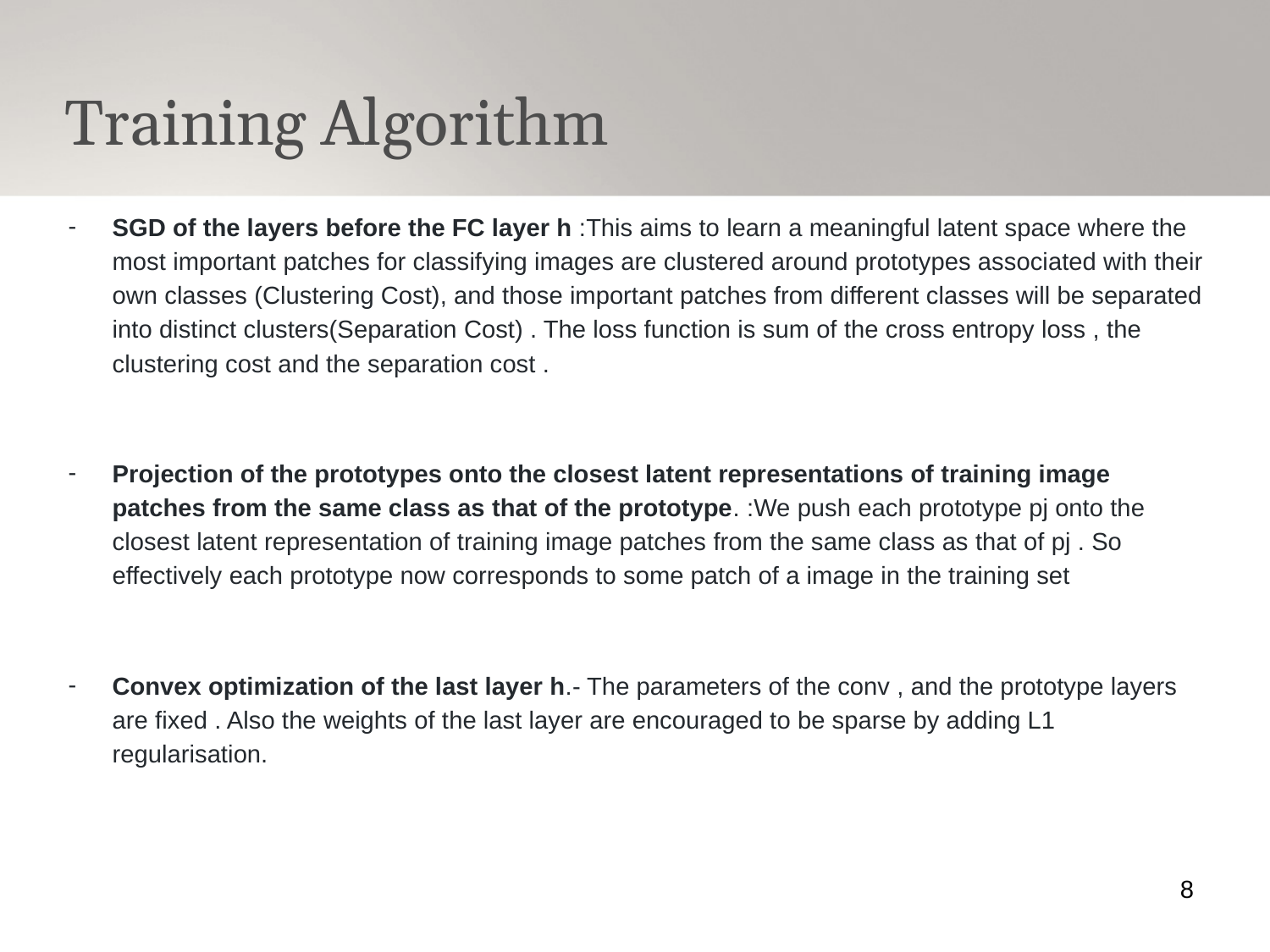

Training Algorithm
SGD of the layers before the FC layer h :This aims to learn a meaningful latent space where the most important patches for classifying images are clustered around prototypes associated with their own classes (Clustering Cost), and those important patches from different classes will be separated into distinct clusters(Separation Cost) . The loss function is sum of the cross entropy loss , the clustering cost and the separation cost .

Projection of the prototypes onto the closest latent representations of training image patches from the same class as that of the prototype. :We push each prototype pj onto the closest latent representation of training image patches from the same class as that of pj . So effectively each prototype now corresponds to some patch of a image in the training set

Convex optimization of the last layer h.- The parameters of the conv , and the prototype layers are fixed . Also the weights of the last layer are encouraged to be sparse by adding L1 regularisation.

8